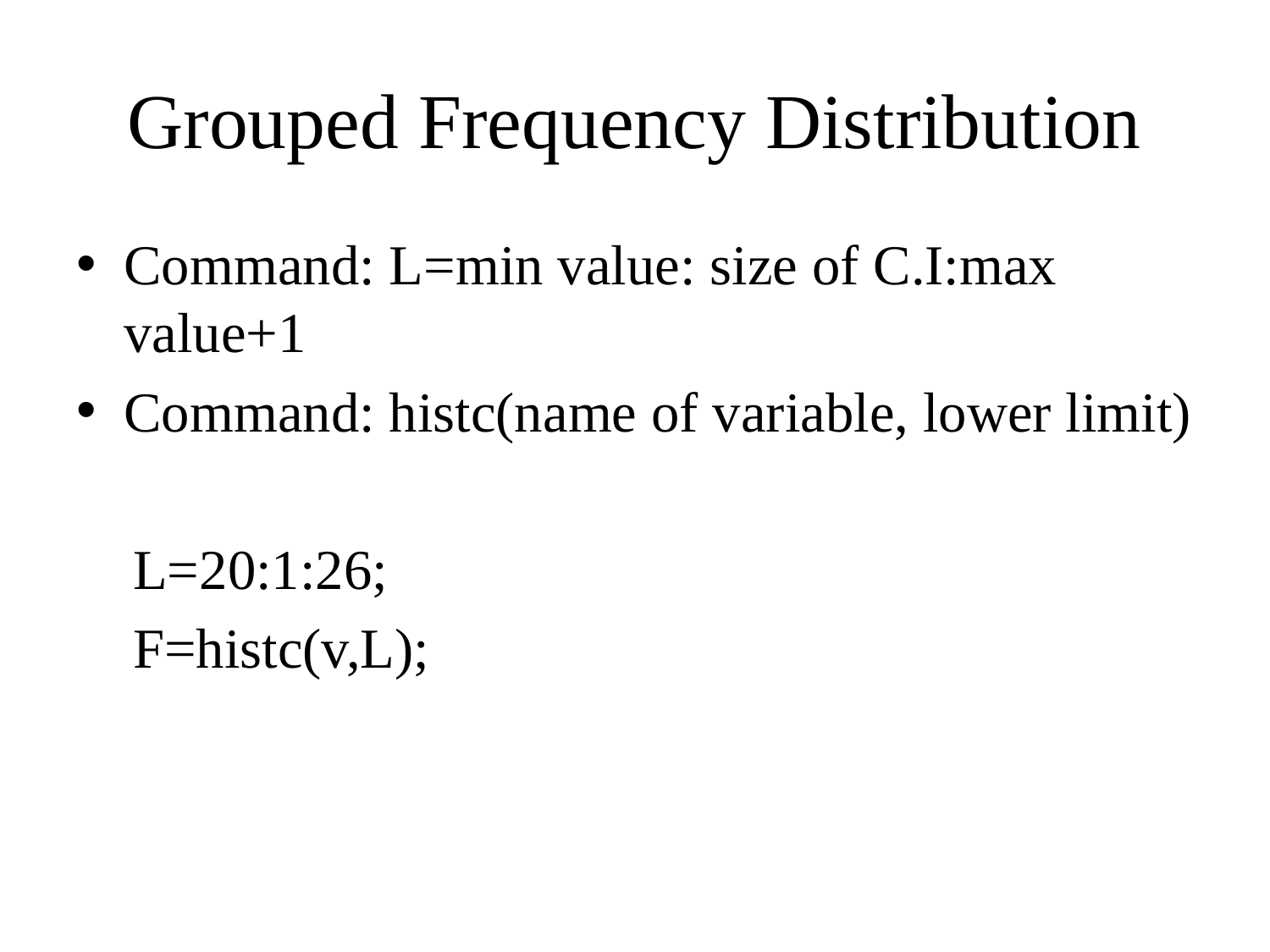

# Grouped Frequency Distribution
Command: L=min value: size of C.I:max value+1
Command: histc(name of variable, lower limit)

    L=20:1:26;
    F=histc(v,L);